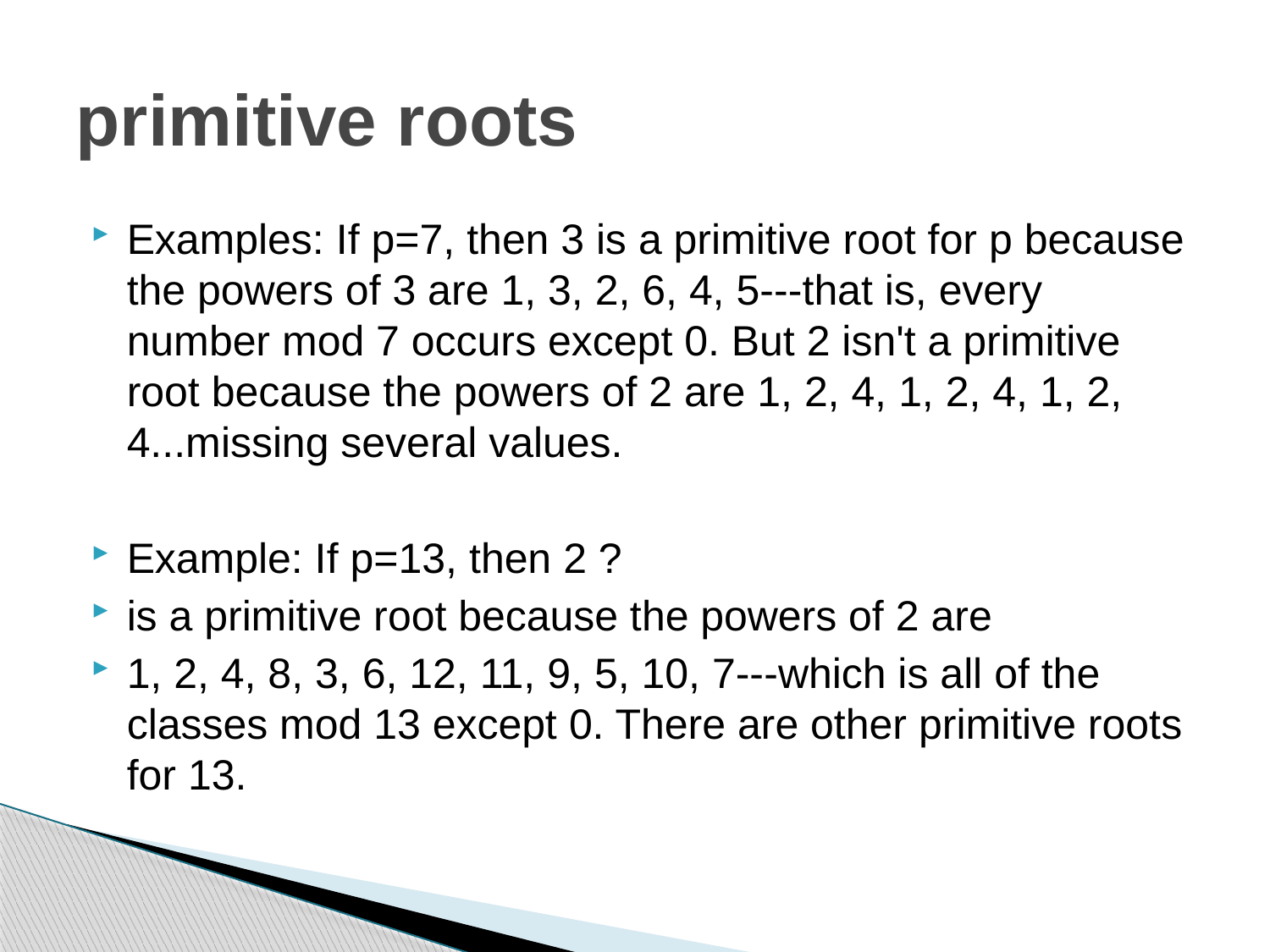

# primitive roots
Examples: If p=7, then 3 is a primitive root for p because the powers of 3 are 1, 3, 2, 6, 4, 5---that is, every number mod 7 occurs except 0. But 2 isn't a primitive root because the powers of 2 are 1, 2, 4, 1, 2, 4, 1, 2, 4...missing several values.

Example: If p=13, then 2 ?
is a primitive root because the powers of 2 are
1, 2, 4, 8, 3, 6, 12, 11, 9, 5, 10, 7---which is all of the classes mod 13 except 0. There are other primitive roots for 13.